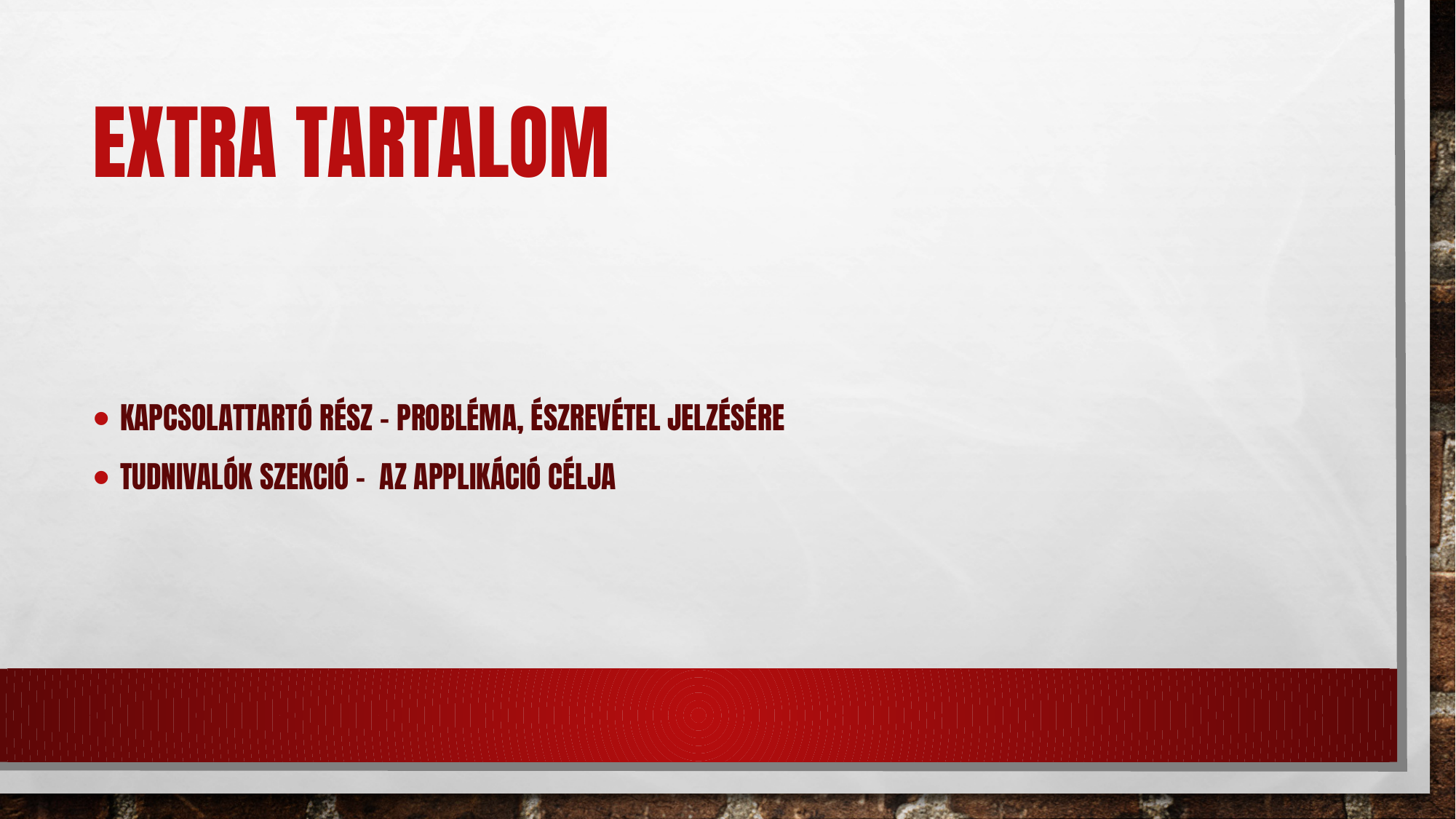

# EXTRA TARTALOM
Kapcsolattartó rész – probléma, észrevétel jelzésére
Tudnivalók szekció –  AZ APPLIKÁCIÓ CÉLJa